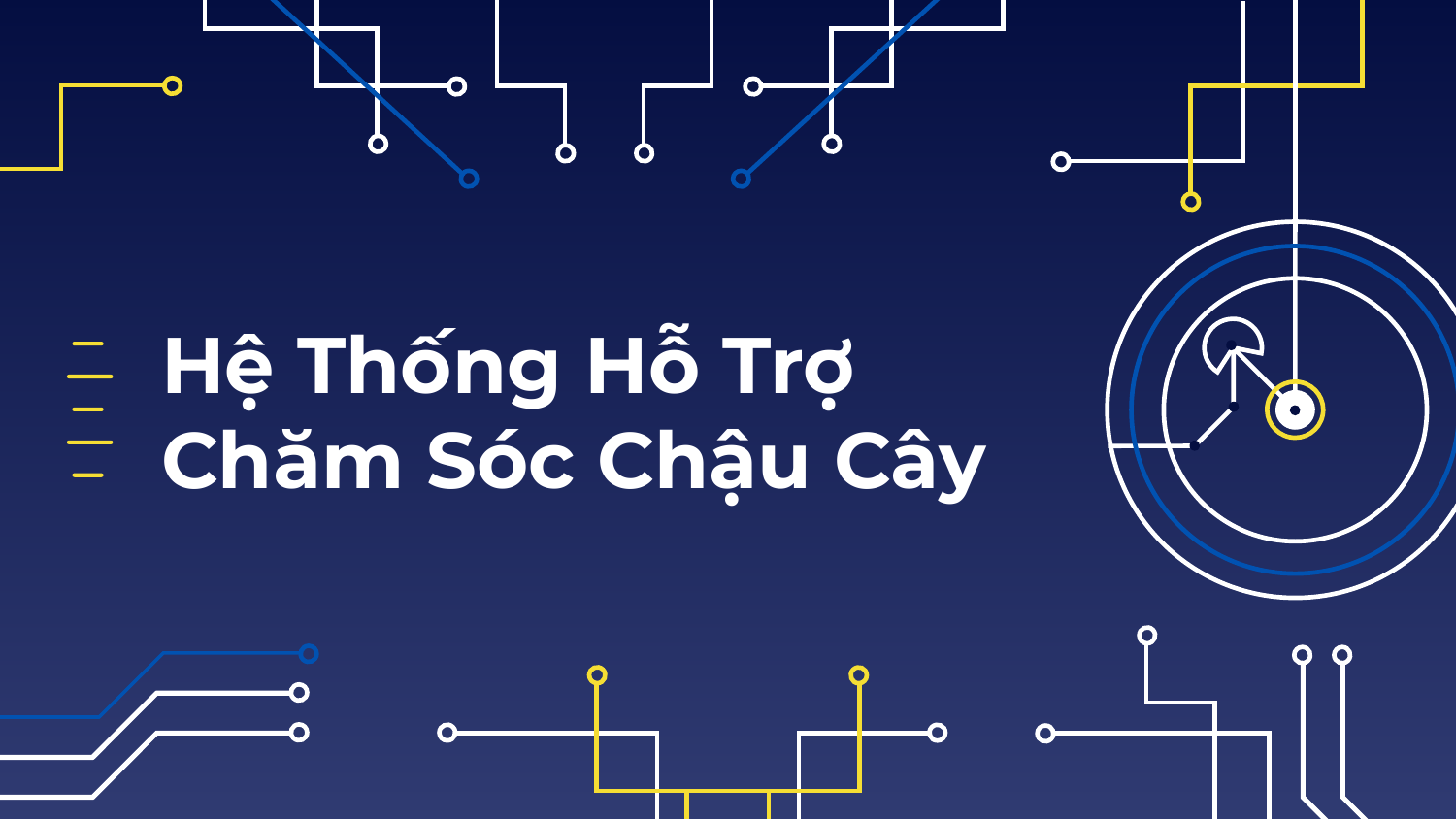

# Hệ Thống Hỗ Trợ Chăm Sóc Chậu Cây